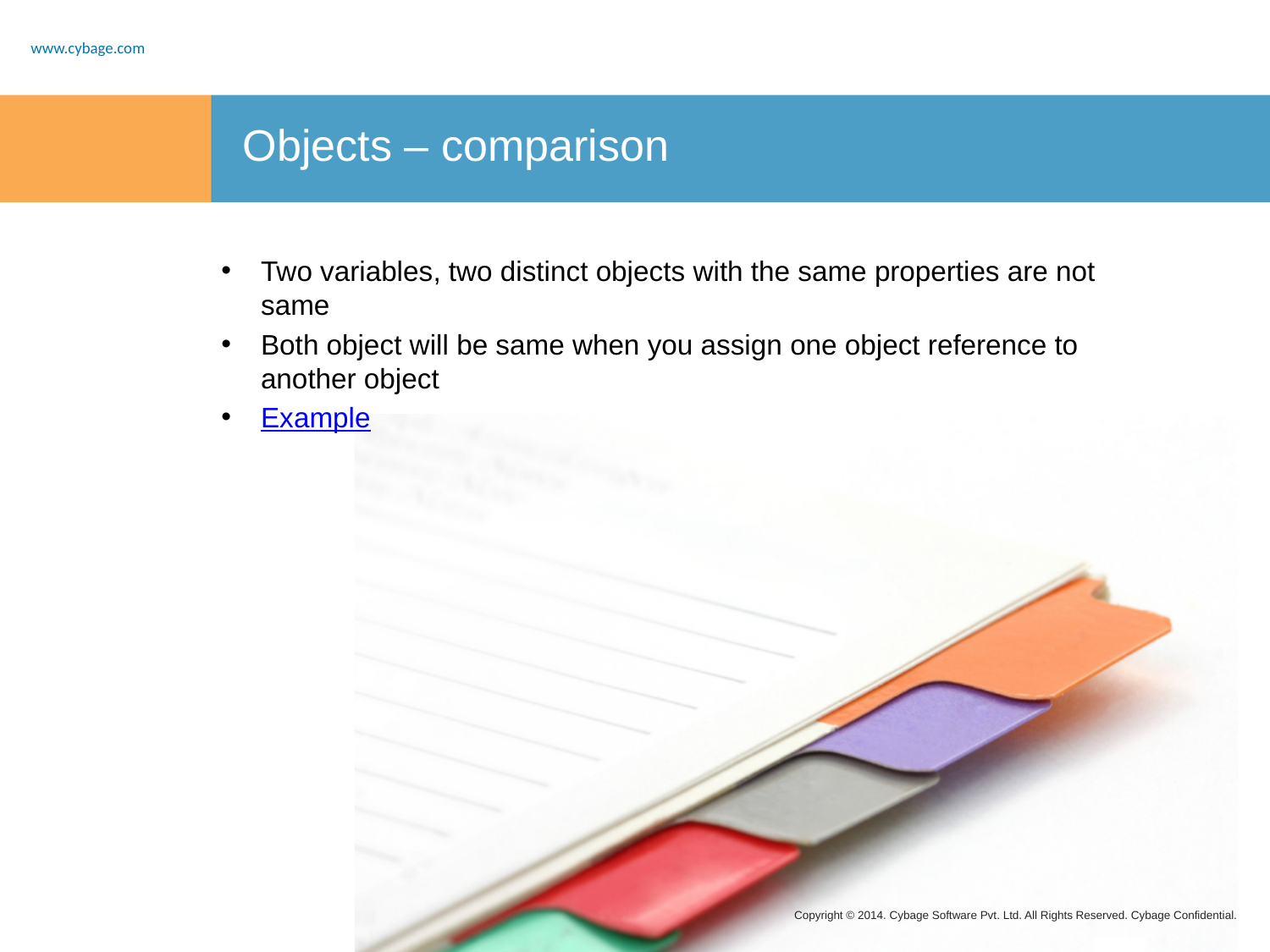

# Objects – comparison

Two variables, two distinct objects with the same properties are not same
Both object will be same when you assign one object reference to   another object
Example